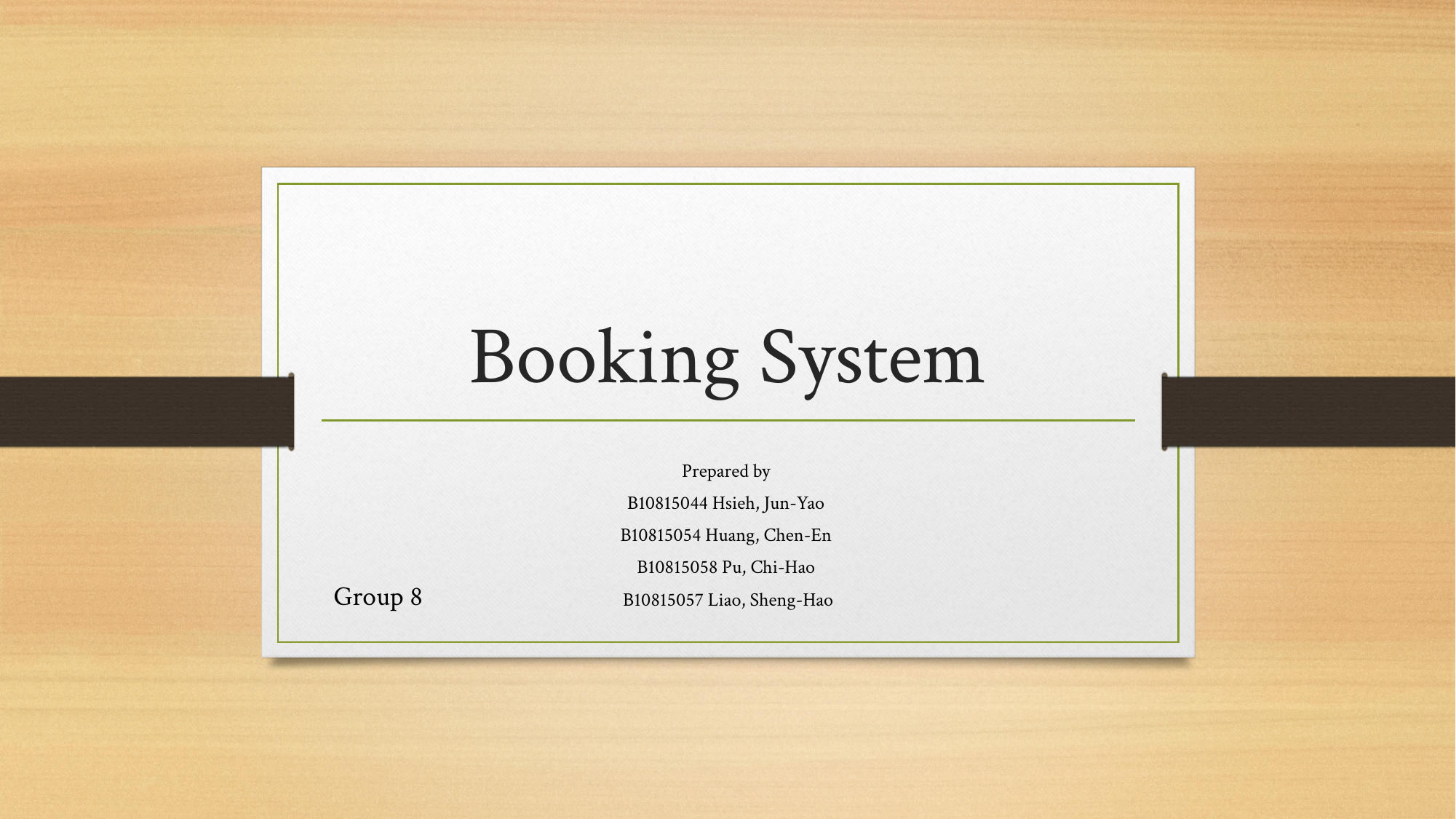

# Booking System
Prepared by
B10815044 Hsieh, Jun-Yao
B10815054 Huang, Chen-En
B10815058 Pu, Chi-Hao
B10815057 Liao, Sheng-Hao
Group 8